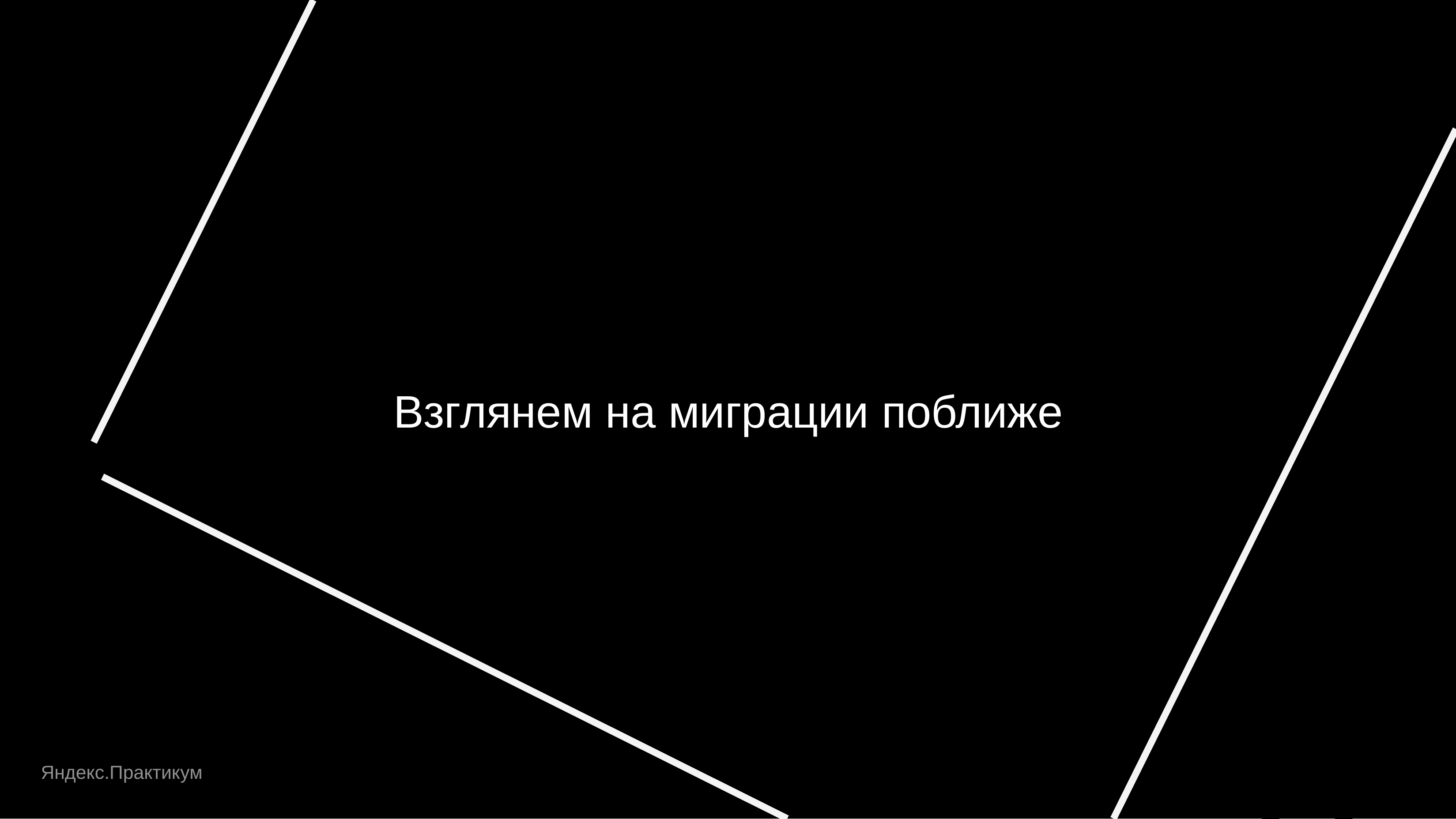

# Взглянем на миграции поближе

🤔
Яндекс.Практикум